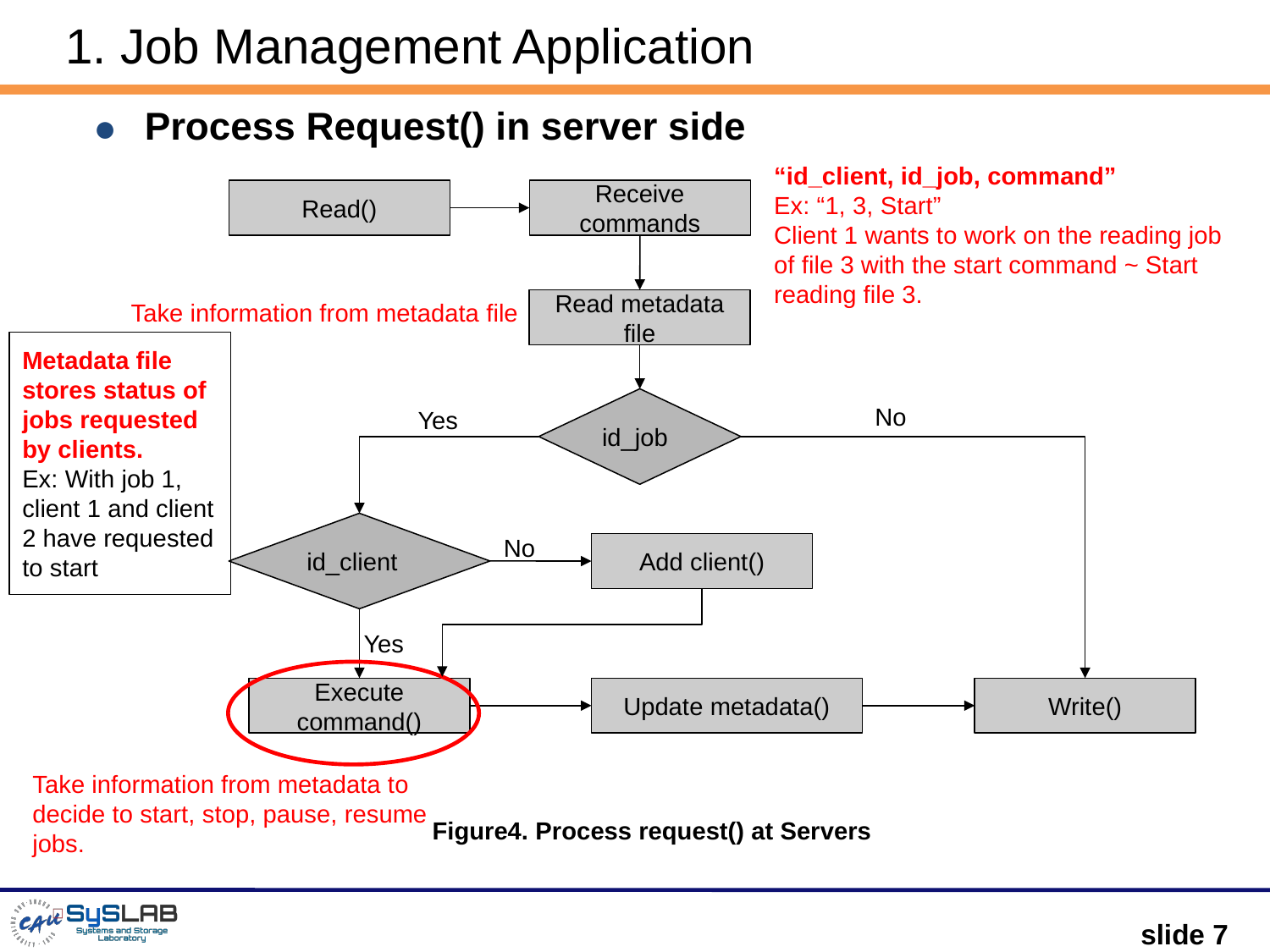

# 1. Job Management Application
Process Request() in server side
“id_client, id_job, command”
Ex: “1, 3, Start”
Client 1 wants to work on the reading job of file 3 with the start command ~ Start reading file 3.
Read()
Receive commands
Take information from metadata file
Read metadata file
Metadata file stores status of jobs requested by clients.
Ex: With job 1, client 1 and client 2 have requested to start
id_job
No
Yes
id_client
No
Add client()
Yes

Execute command()
Write()
Update metadata()
Take information from metadata to decide to start, stop, pause, resume jobs.
Figure4. Process request() at Servers